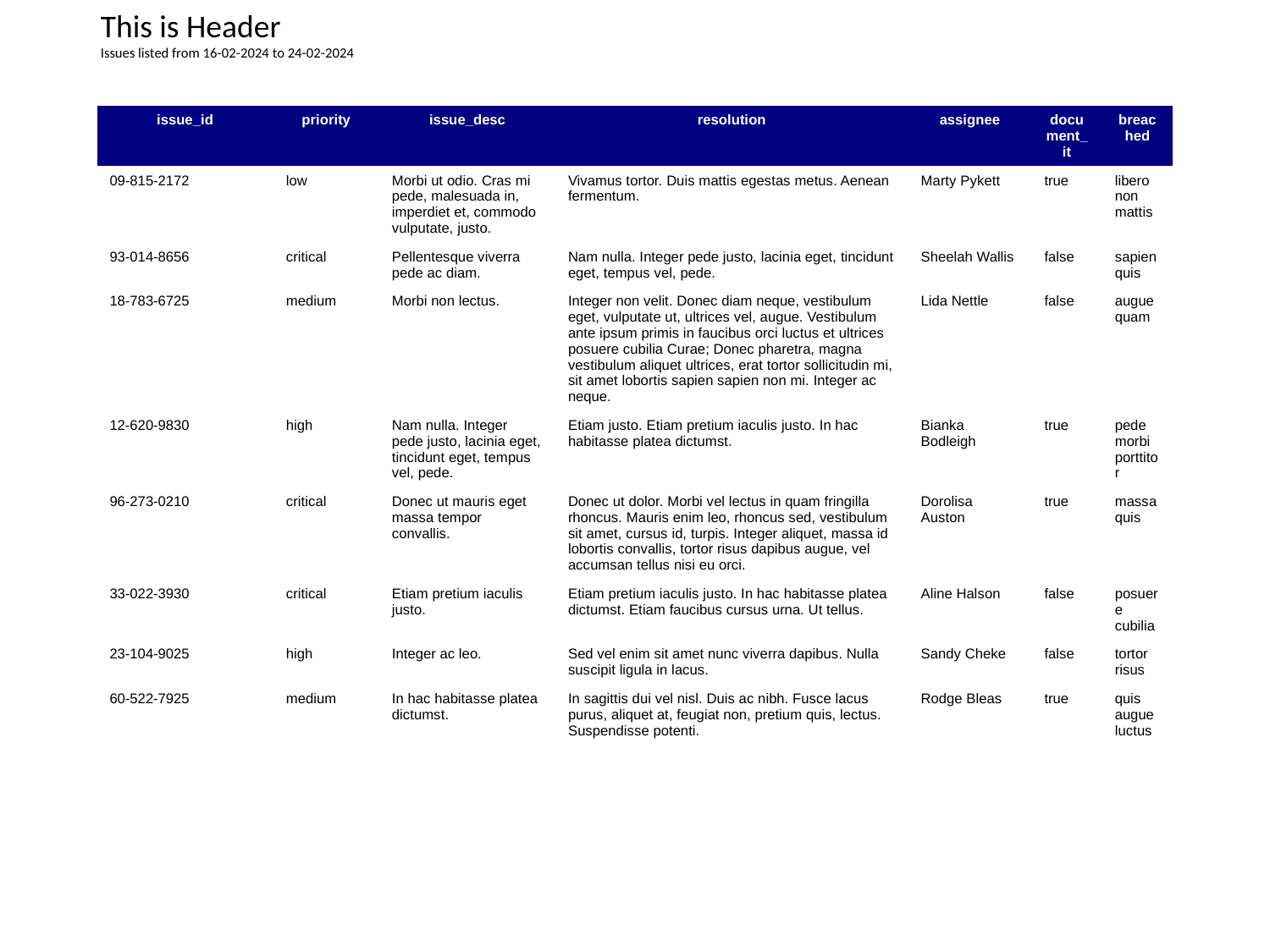

This is Header
Issues listed from 16-02-2024 to 24-02-2024
| issue\_id | priority | issue\_desc | resolution | assignee | document\_it | breached |
| --- | --- | --- | --- | --- | --- | --- |
| 09-815-2172 | low | Morbi ut odio. Cras mi pede, malesuada in, imperdiet et, commodo vulputate, justo. | Vivamus tortor. Duis mattis egestas metus. Aenean fermentum. | Marty Pykett | true | libero non mattis |
| 93-014-8656 | critical | Pellentesque viverra pede ac diam. | Nam nulla. Integer pede justo, lacinia eget, tincidunt eget, tempus vel, pede. | Sheelah Wallis | false | sapien quis |
| 18-783-6725 | medium | Morbi non lectus. | Integer non velit. Donec diam neque, vestibulum eget, vulputate ut, ultrices vel, augue. Vestibulum ante ipsum primis in faucibus orci luctus et ultrices posuere cubilia Curae; Donec pharetra, magna vestibulum aliquet ultrices, erat tortor sollicitudin mi, sit amet lobortis sapien sapien non mi. Integer ac neque. | Lida Nettle | false | augue quam |
| 12-620-9830 | high | Nam nulla. Integer pede justo, lacinia eget, tincidunt eget, tempus vel, pede. | Etiam justo. Etiam pretium iaculis justo. In hac habitasse platea dictumst. | Bianka Bodleigh | true | pede morbi porttitor |
| 96-273-0210 | critical | Donec ut mauris eget massa tempor convallis. | Donec ut dolor. Morbi vel lectus in quam fringilla rhoncus. Mauris enim leo, rhoncus sed, vestibulum sit amet, cursus id, turpis. Integer aliquet, massa id lobortis convallis, tortor risus dapibus augue, vel accumsan tellus nisi eu orci. | Dorolisa Auston | true | massa quis |
| 33-022-3930 | critical | Etiam pretium iaculis justo. | Etiam pretium iaculis justo. In hac habitasse platea dictumst. Etiam faucibus cursus urna. Ut tellus. | Aline Halson | false | posuere cubilia |
| 23-104-9025 | high | Integer ac leo. | Sed vel enim sit amet nunc viverra dapibus. Nulla suscipit ligula in lacus. | Sandy Cheke | false | tortor risus |
| 60-522-7925 | medium | In hac habitasse platea dictumst. | In sagittis dui vel nisl. Duis ac nibh. Fusce lacus purus, aliquet at, feugiat non, pretium quis, lectus. Suspendisse potenti. | Rodge Bleas | true | quis augue luctus |
|  |  |  |  |  |  |  |